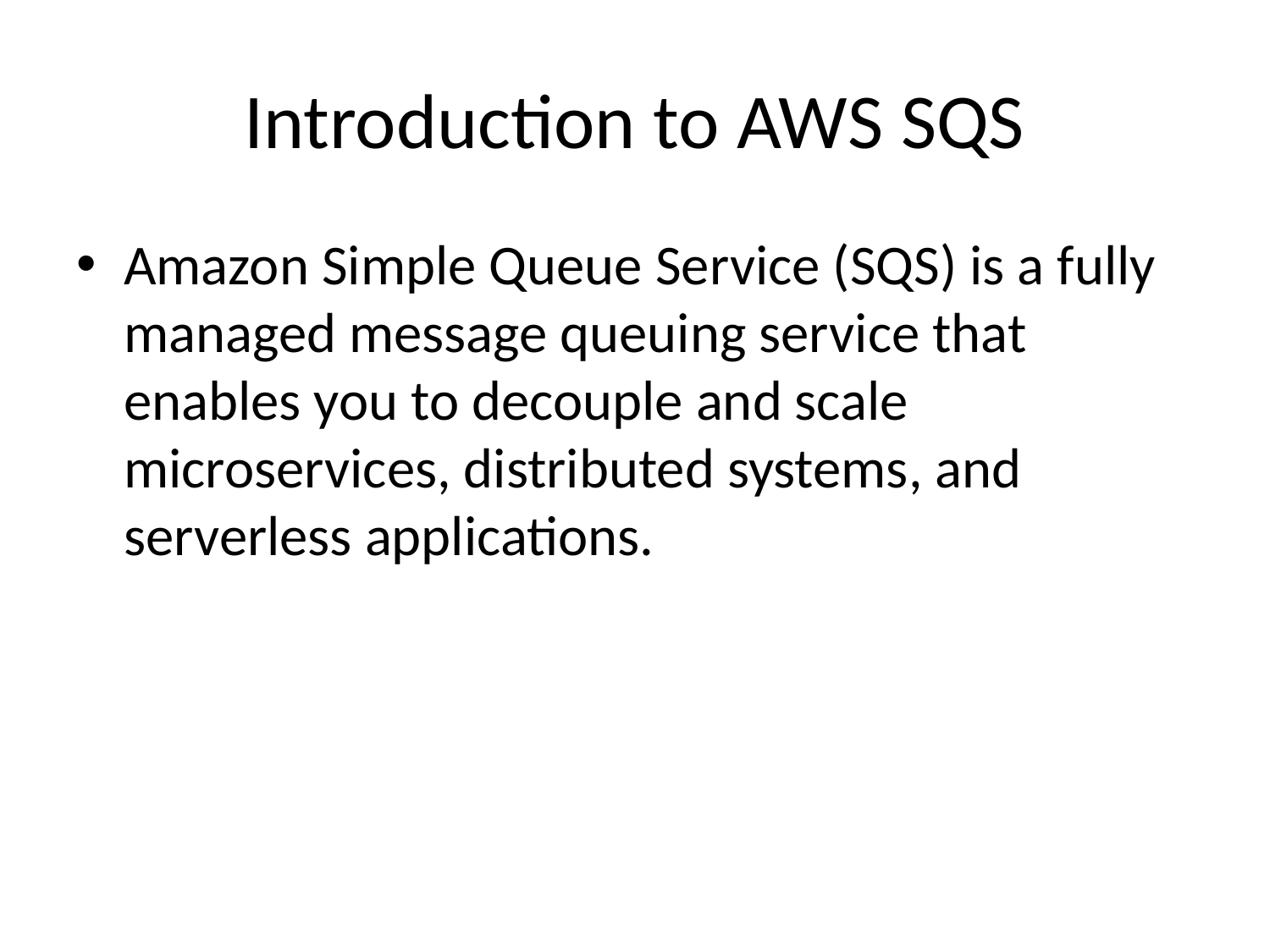

# Introduction to AWS SQS
Amazon Simple Queue Service (SQS) is a fully managed message queuing service that enables you to decouple and scale microservices, distributed systems, and serverless applications.